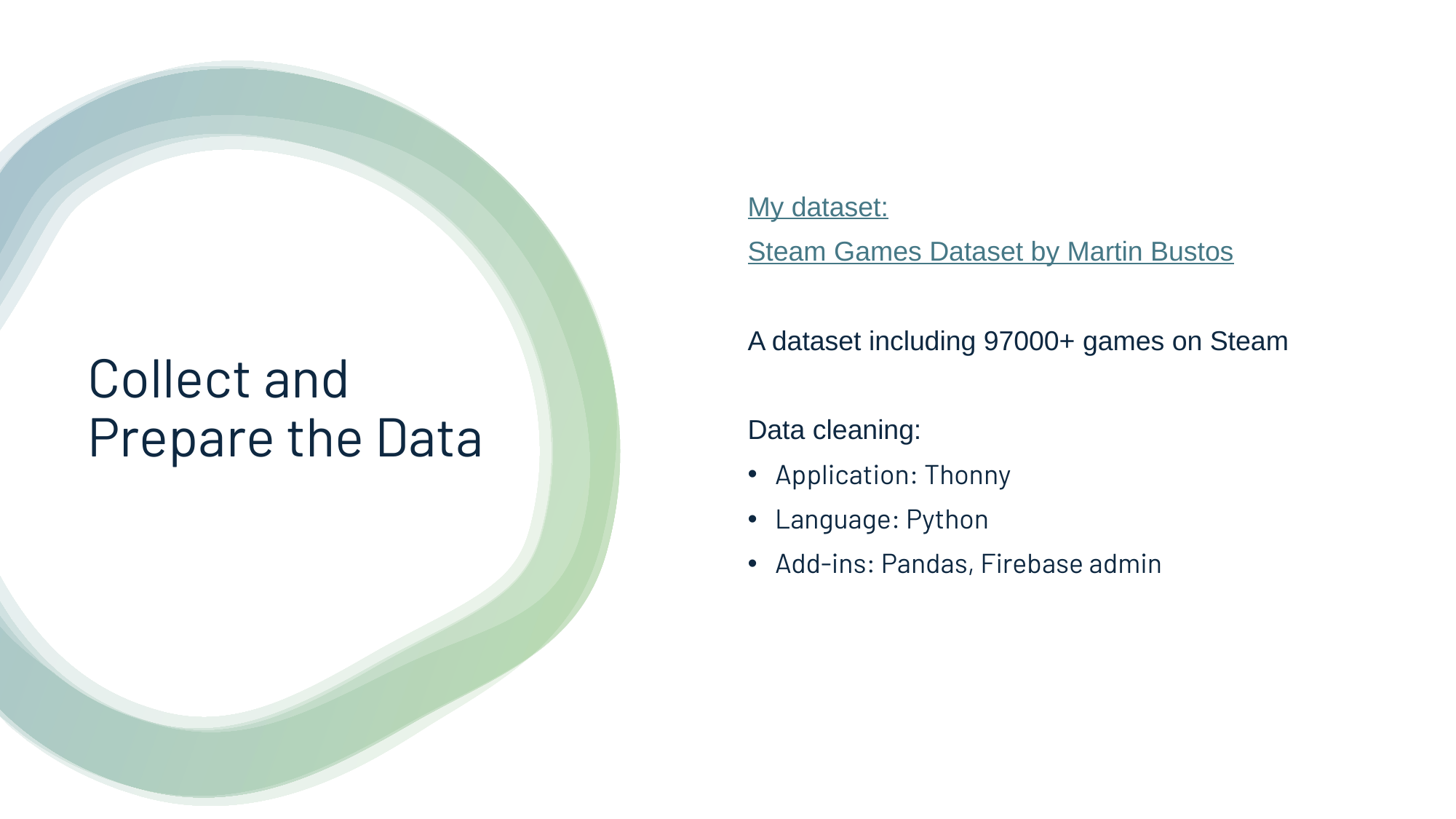

My dataset:
Steam Games Dataset by Martin Bustos

A dataset including 97000+ games on Steam

Data cleaning:
Application: Thonny
Language: Python
Add-ins: Pandas, Firebase admin

# Collect and Prepare the Data